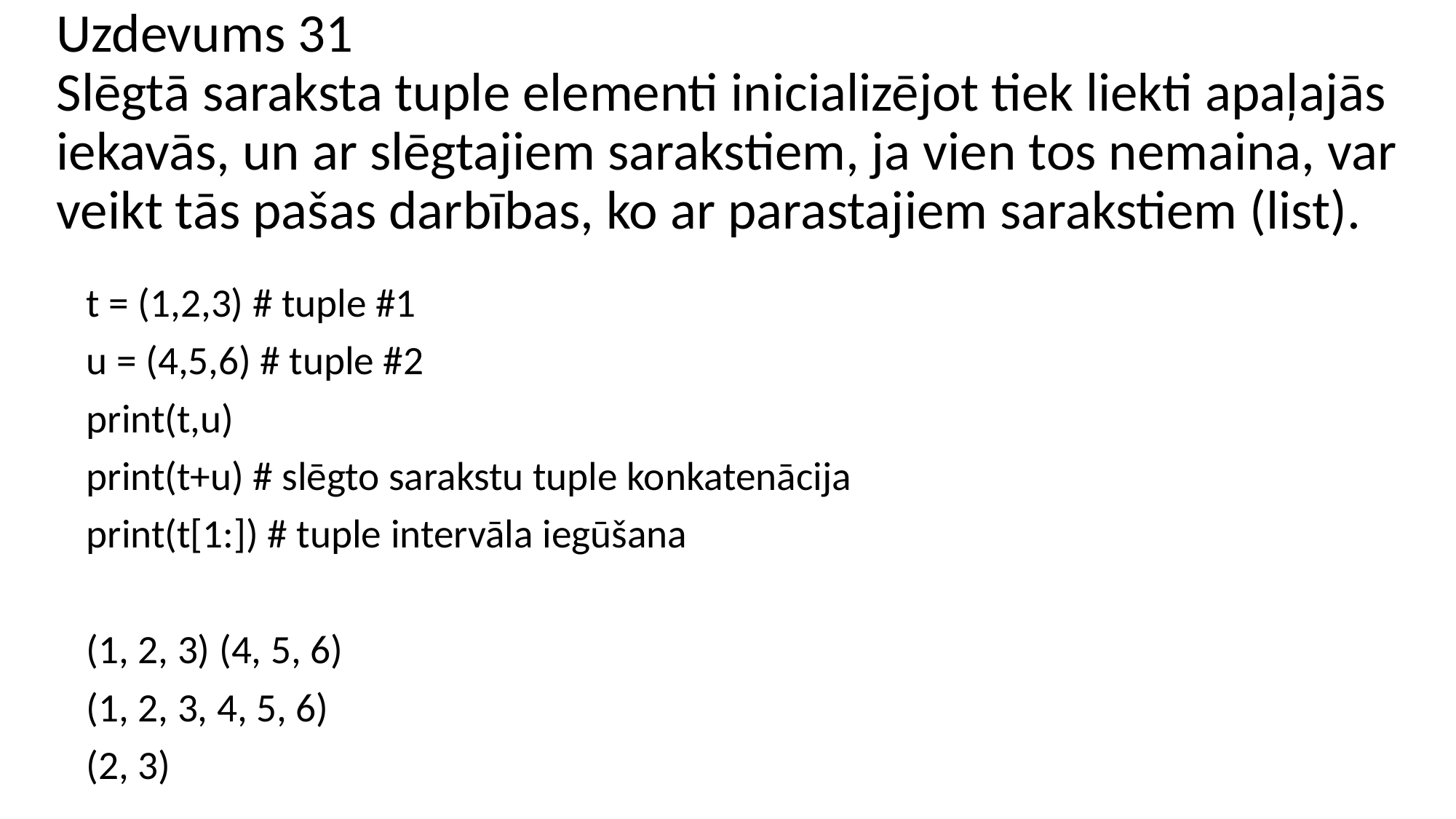

# Uzdevums 31 Slēgtā saraksta tuple elementi inicializējot tiek liekti apaļajās iekavās, un ar slēgtajiem sarakstiem, ja vien tos nemaina, var veikt tās pašas darbības, ko ar parastajiem sarakstiem (list).
t = (1,2,3) # tuple #1
u = (4,5,6) # tuple #2
print(t,u)
print(t+u) # slēgto sarakstu tuple konkatenācija
print(t[1:]) # tuple intervāla iegūšana

(1, 2, 3) (4, 5, 6)
(1, 2, 3, 4, 5, 6)
(2, 3)